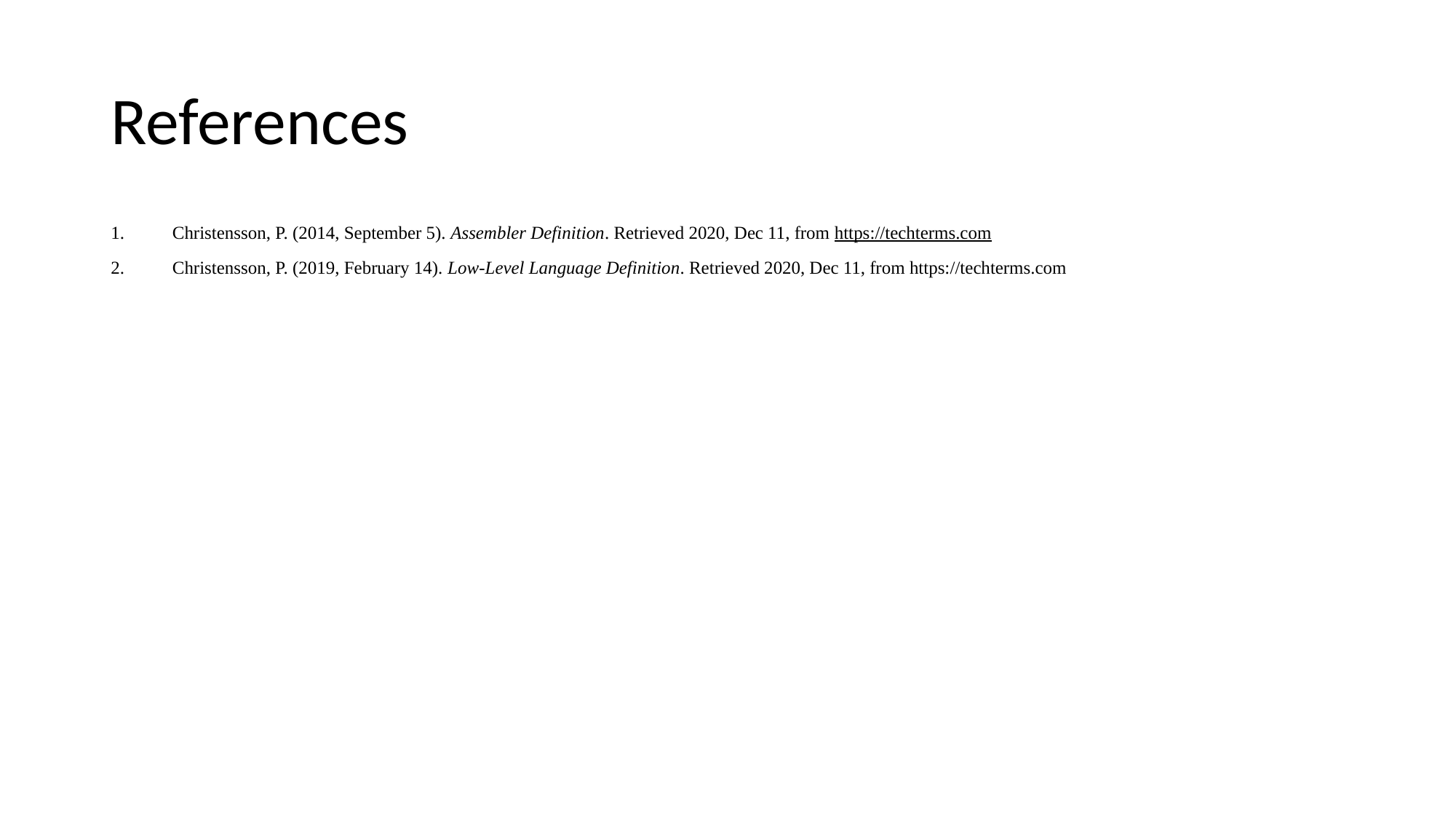

# References
Christensson, P. (2014, September 5). Assembler Definition. Retrieved 2020, Dec 11, from https://techterms.com
Christensson, P. (2019, February 14). Low-Level Language Definition. Retrieved 2020, Dec 11, from https://techterms.com